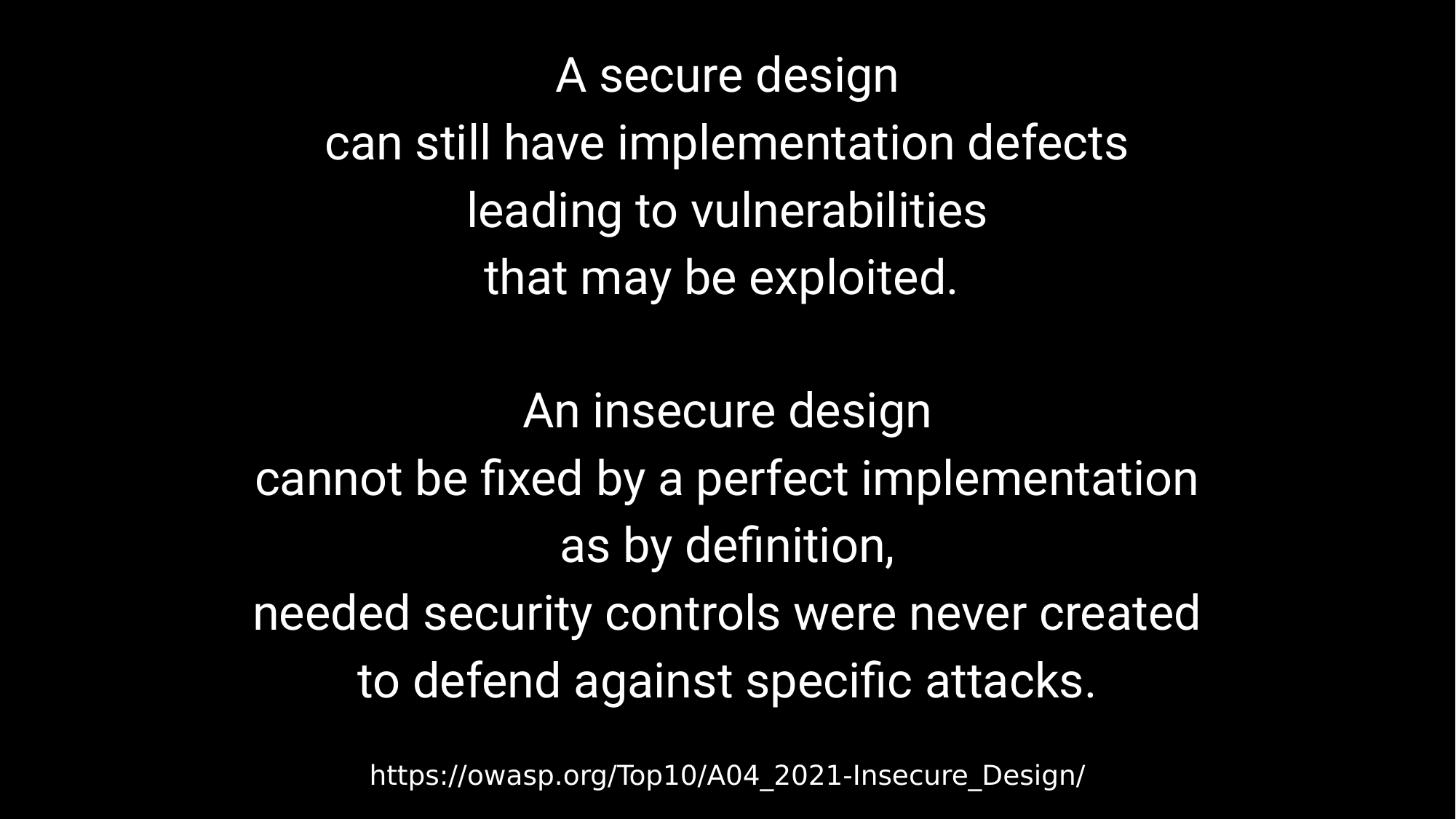

A secure design
can still have implementation defects
leading to vulnerabilities
that may be exploited.

An insecure design
cannot be fixed by a perfect implementation
as by definition,
needed security controls were never created
to defend against specific attacks.
https://owasp.org/Top10/A04_2021-Insecure_Design/